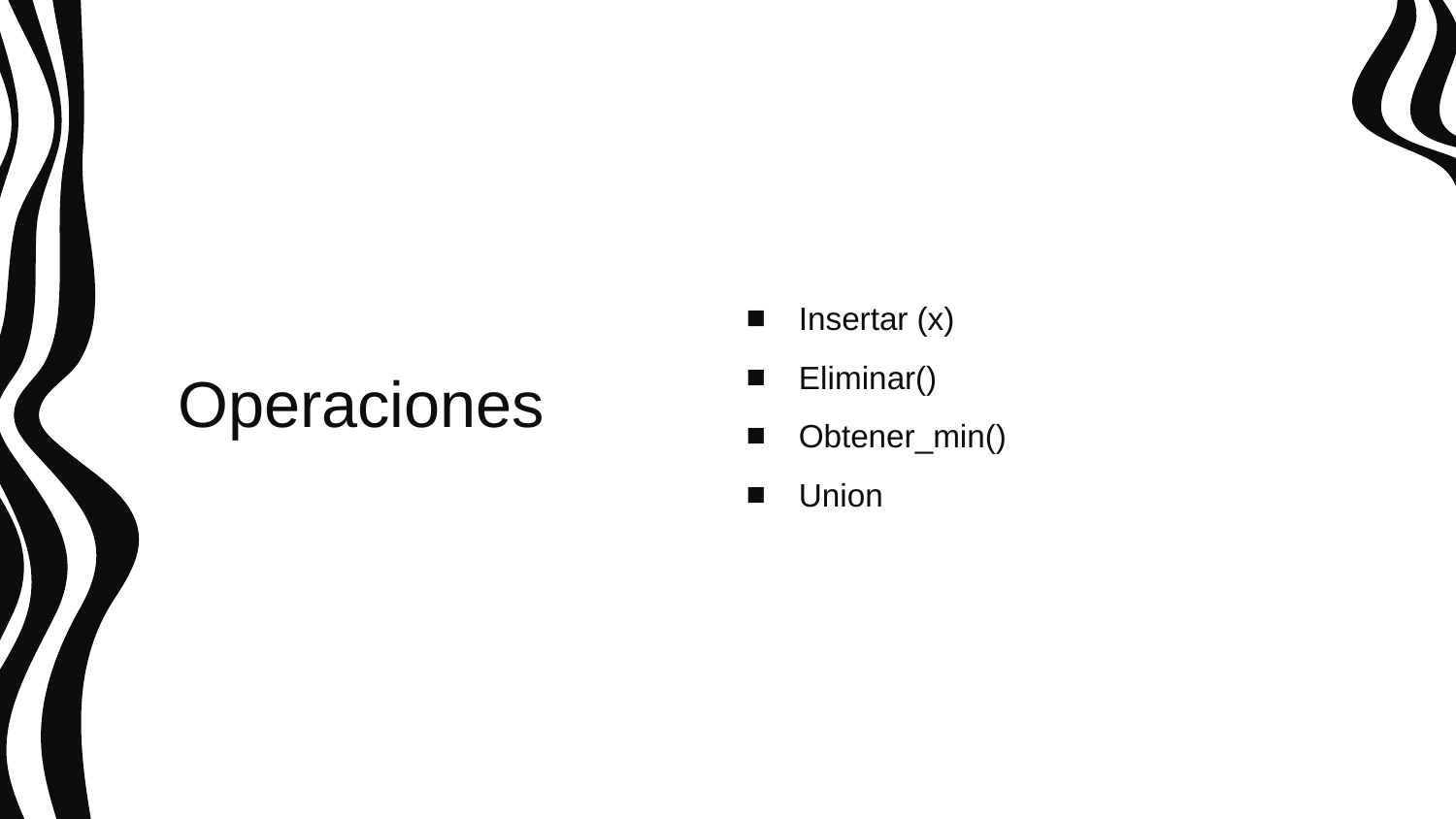

Insertar (x)
Eliminar()
Obtener_min()
Union
# Operaciones